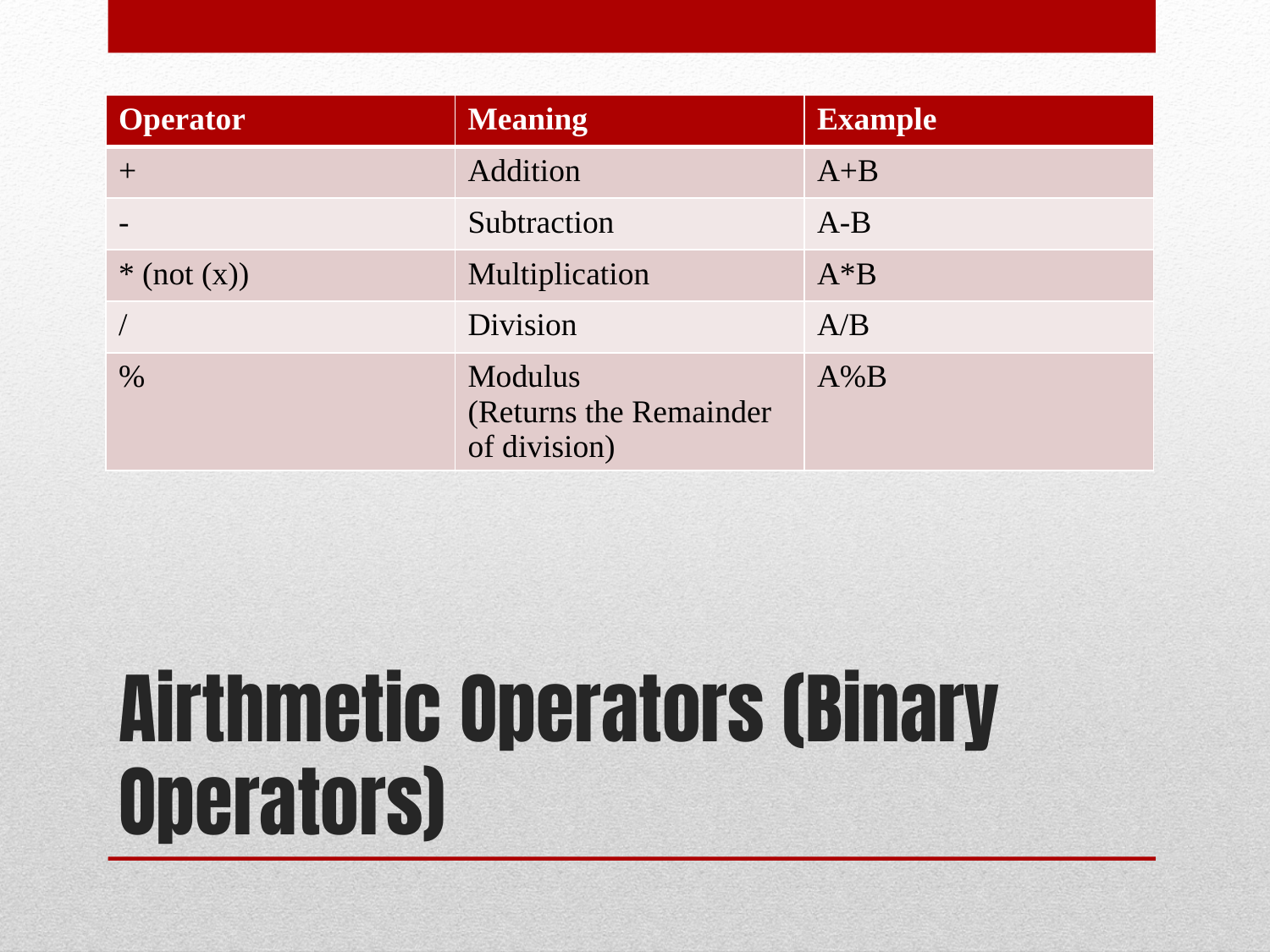

| Operator | Meaning | Example |
| --- | --- | --- |
| + | Addition | A+B |
| - | Subtraction | A-B |
| \* (not (x)) | Multiplication | A\*B |
| / | Division | A/B |
| % | Modulus (Returns the Remainder of division) | A%B |
# Airthmetic Operators (Binary Operators)